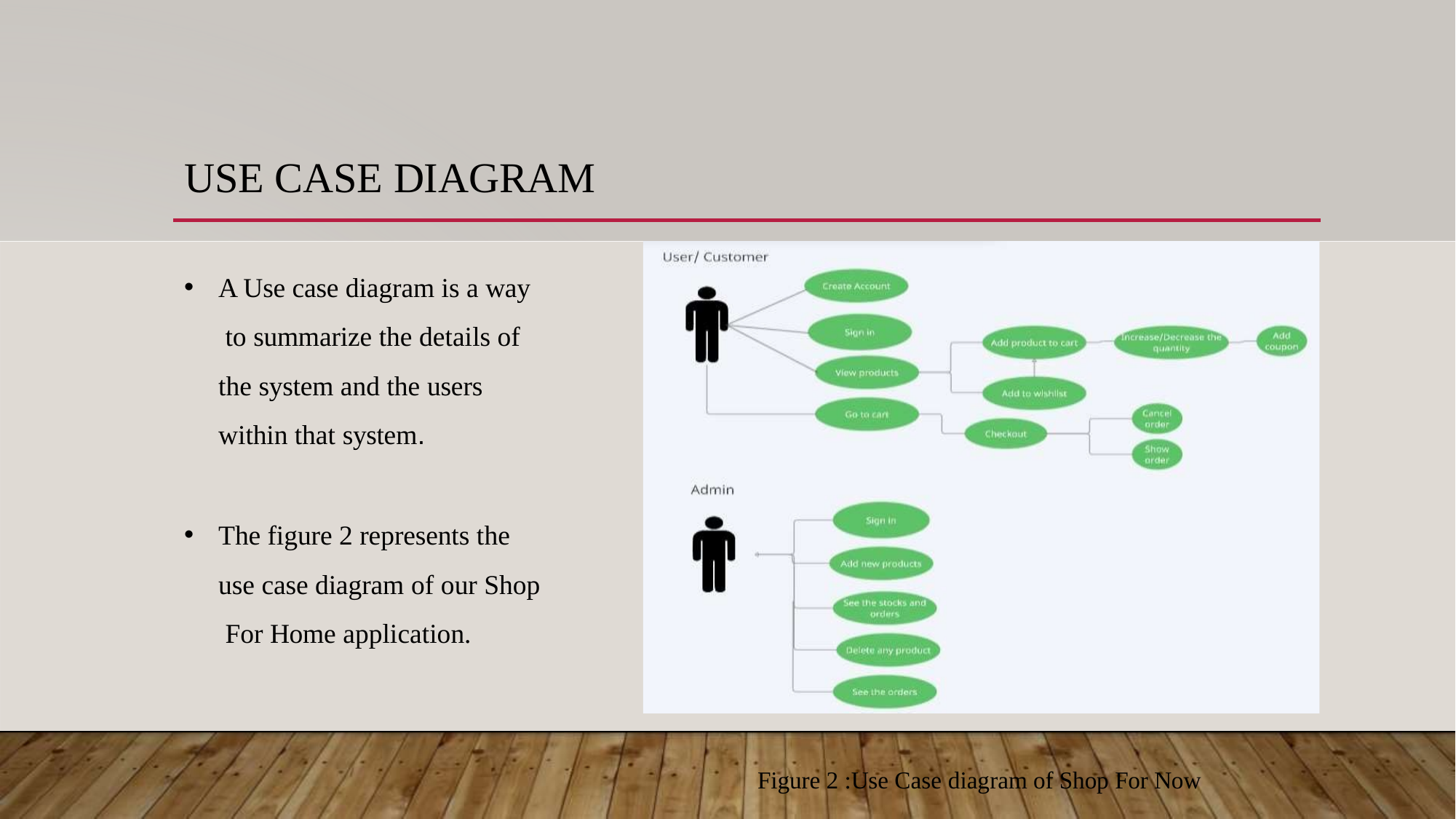

# USE CASE DIAGRAM

A Use case diagram is a way  to summarize the details of  the system and the users  within that system.

The figure 2 represents the  use case diagram of our Shop  For Home application.
Figure 2 :Use Case diagram of Shop For Now